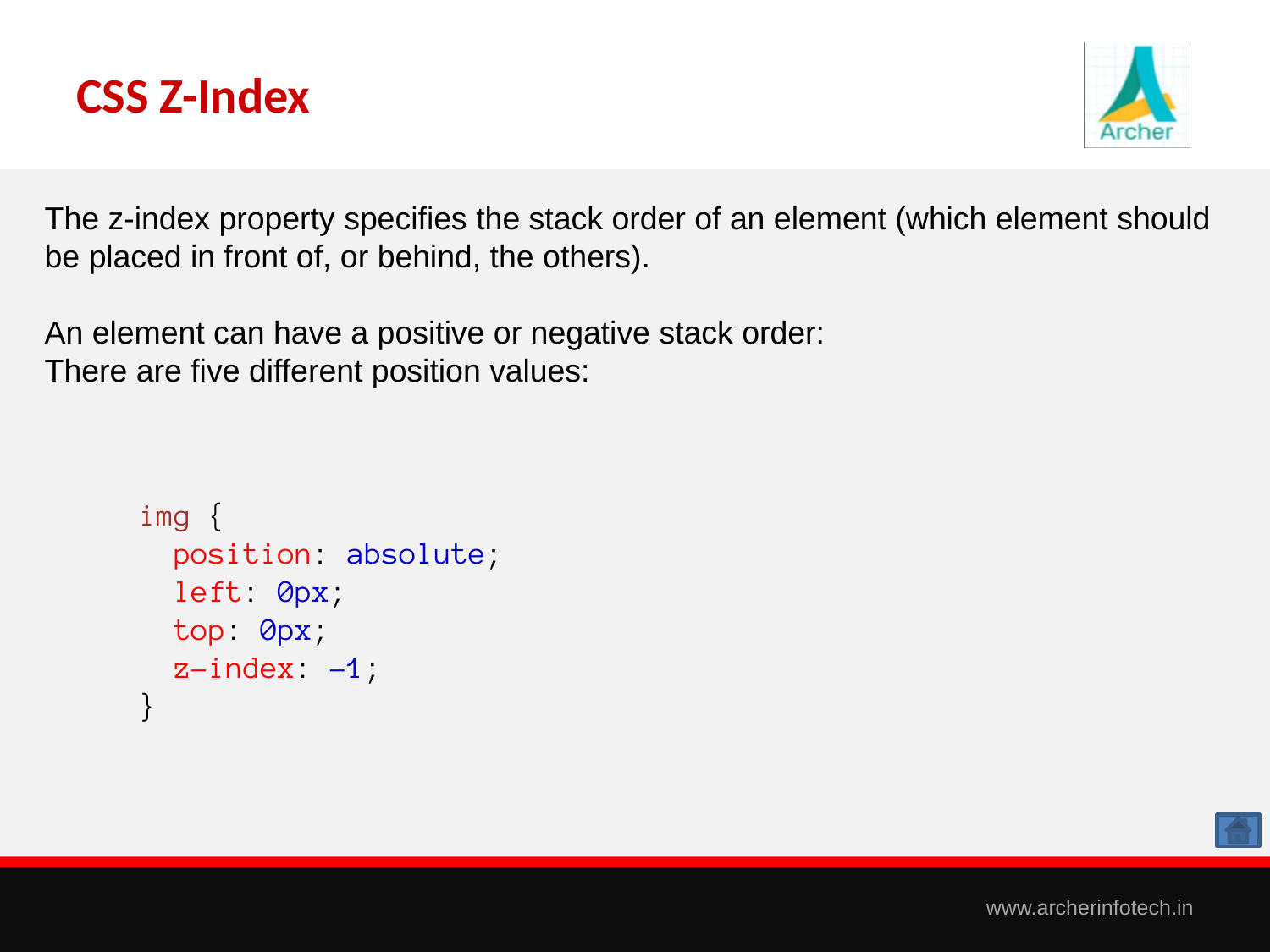

# CSS Z-Index
The z-index property specifies the stack order of an element (which element should be placed in front of, or behind, the others).

An element can have a positive or negative stack order:
There are five different position values:
img {
  position: absolute;
  left: 0px;
  top: 0px;
  z-index: -1;
}